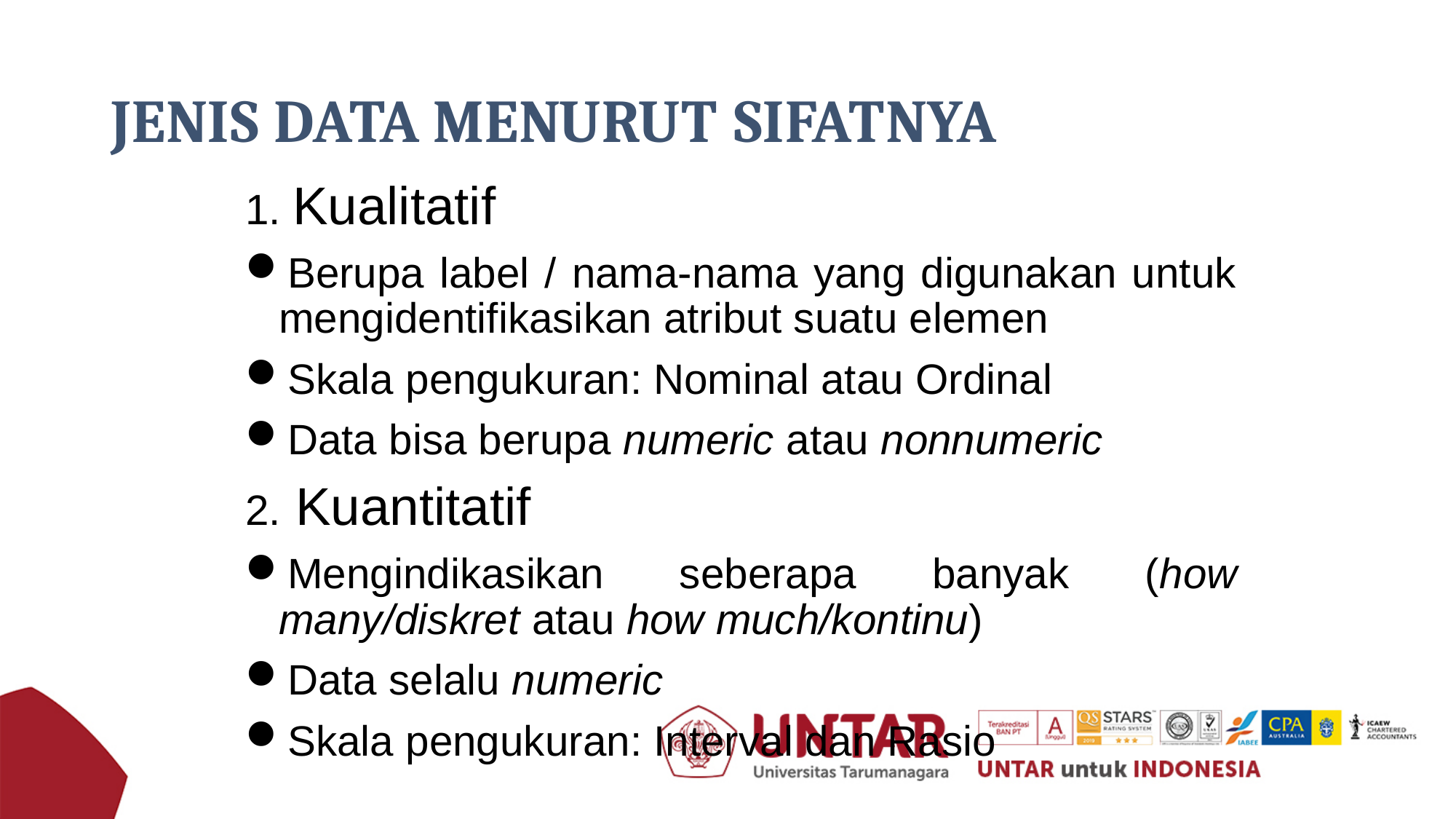

# JENIS DATA MENURUT SIFATNYA
1. Kualitatif
Berupa label / nama-nama yang digunakan untuk mengidentifikasikan atribut suatu elemen
Skala pengukuran: Nominal atau Ordinal
Data bisa berupa numeric atau nonnumeric
2. Kuantitatif
Mengindikasikan seberapa banyak (how many/diskret atau how much/kontinu)
Data selalu numeric
Skala pengukuran: Interval dan Rasio